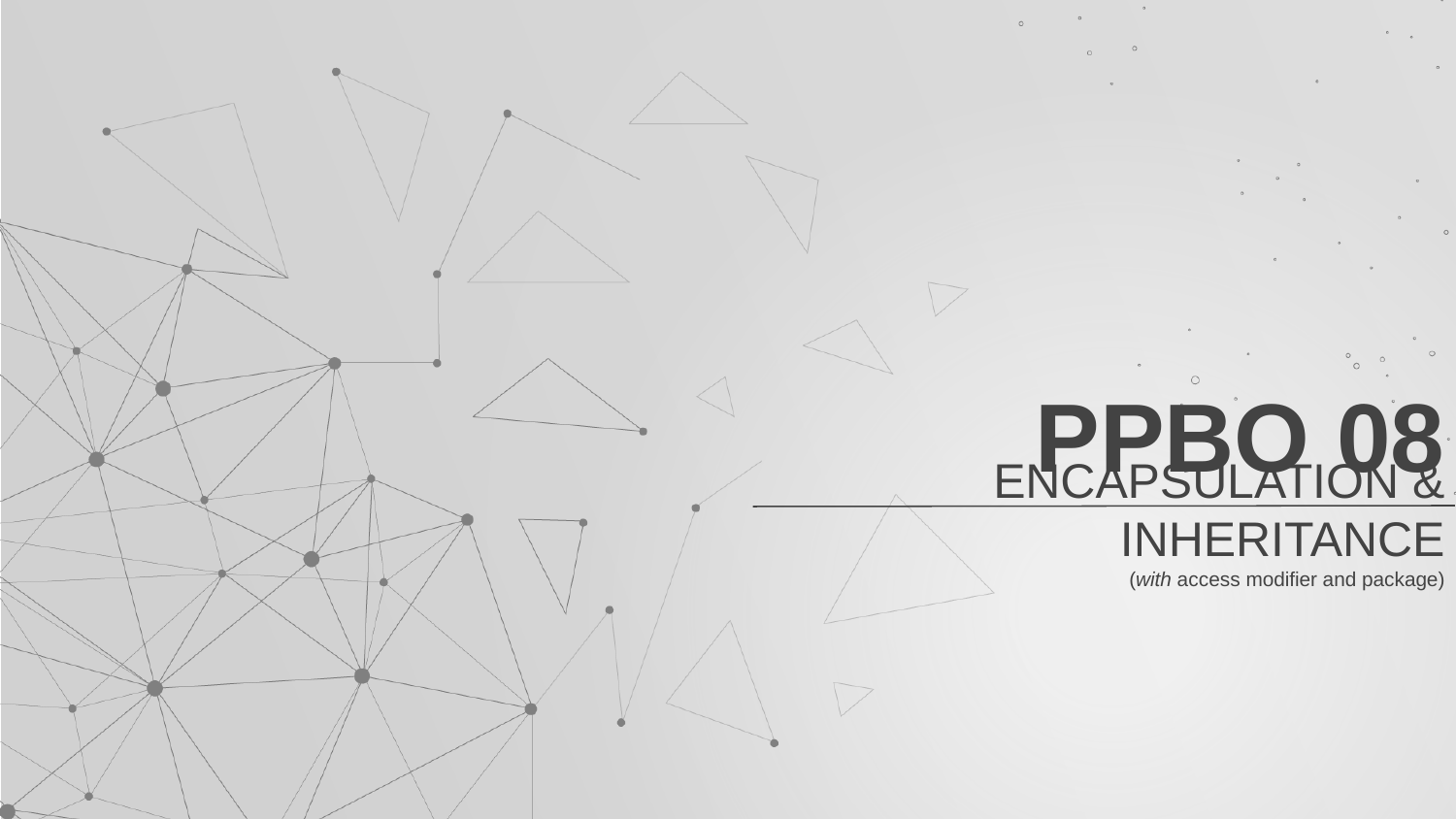

# PPBO 08
ENCAPSULATION & INHERITANCE
(with access modifier and package)